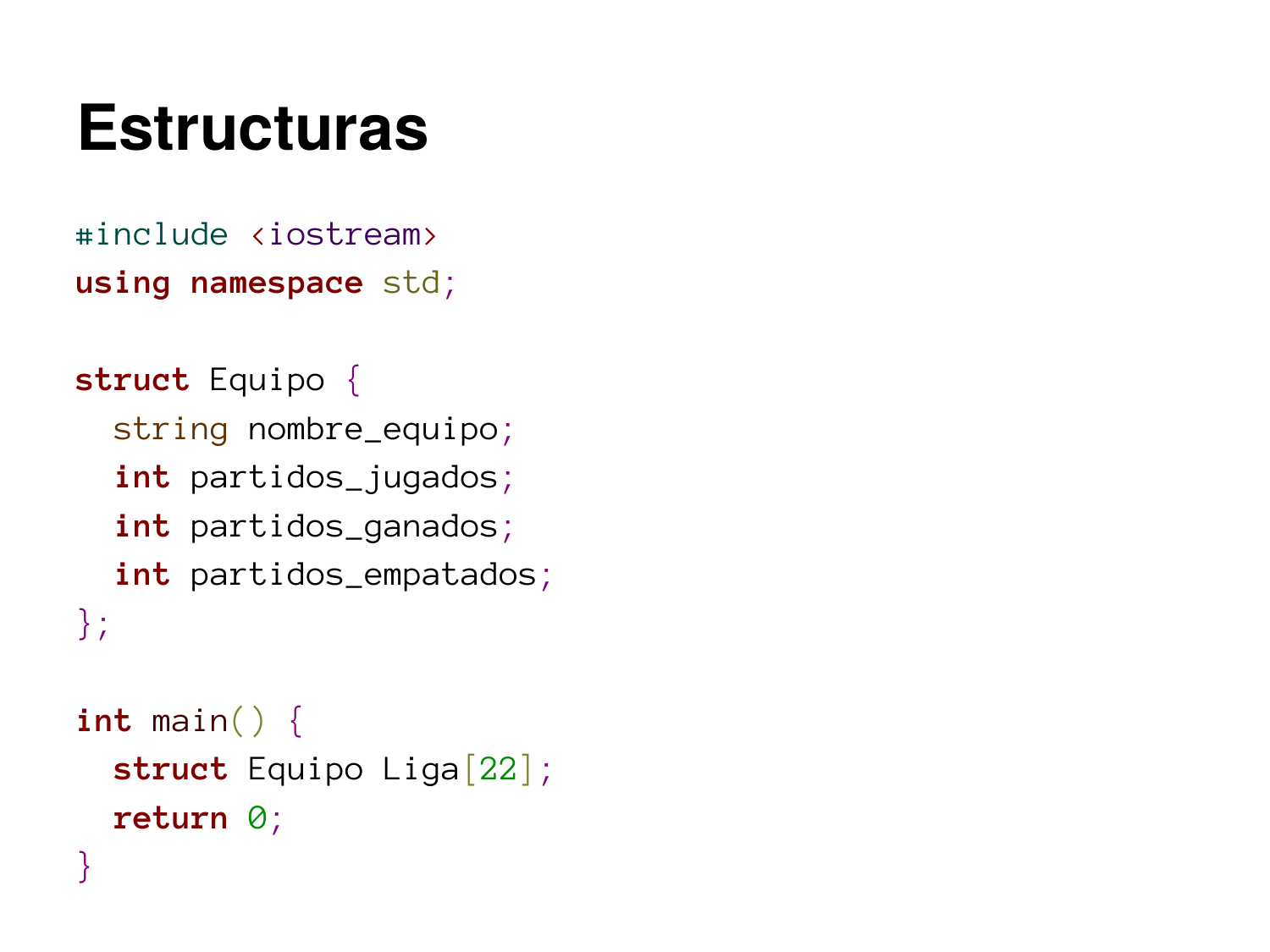

Estructuras
#include <iostream>
using namespace std;

struct Equipo {
  string nombre_equipo;
  int partidos_jugados;
  int partidos_ganados;
  int partidos_empatados;
};

int main() {
  struct Equipo Liga[22];
  return 0;
}